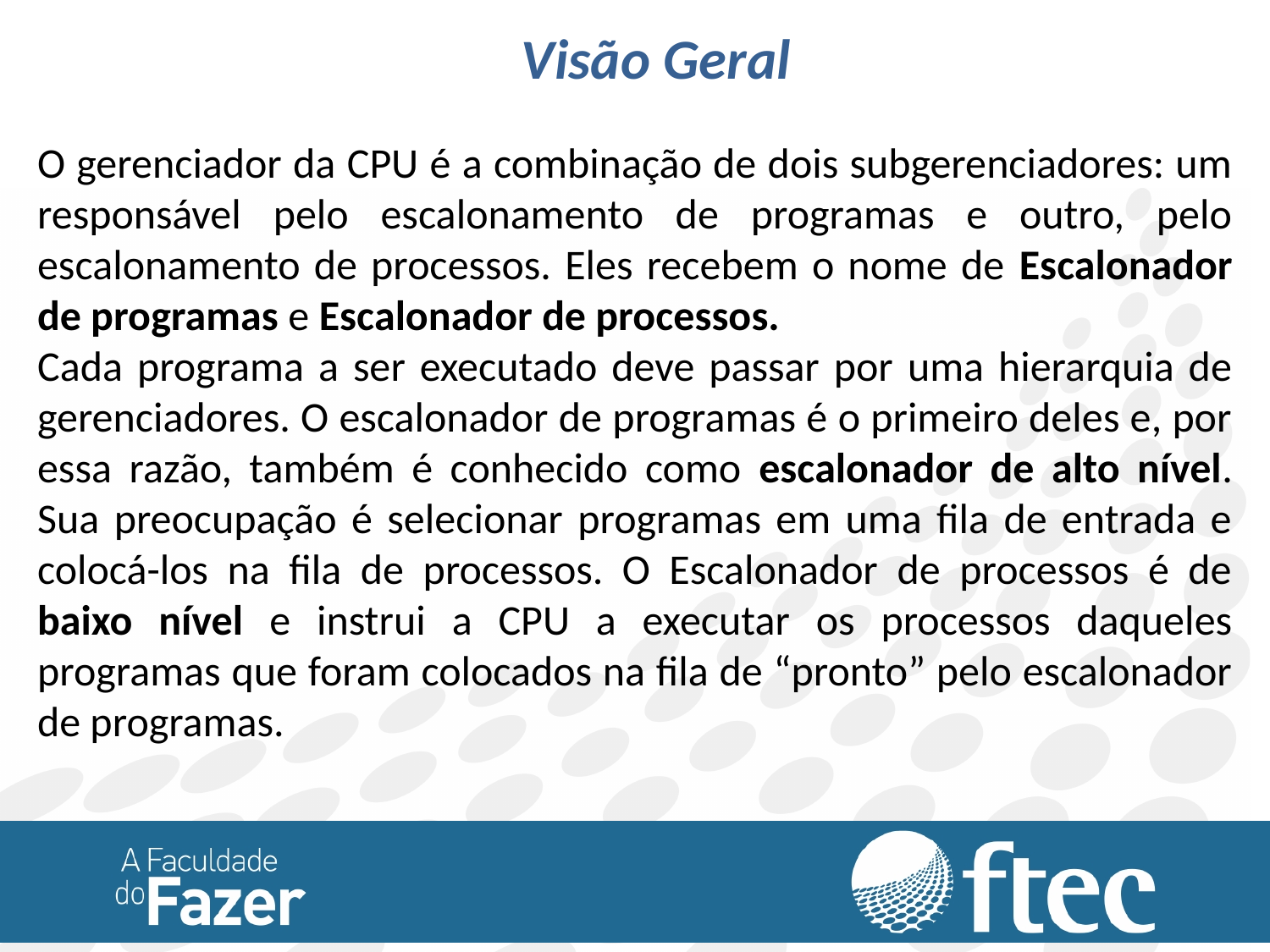

Visão Geral

O gerenciador da CPU é a combinação de dois subgerenciadores: um responsável pelo escalonamento de programas e outro, pelo escalonamento de processos. Eles recebem o nome de Escalonador de programas e Escalonador de processos.
Cada programa a ser executado deve passar por uma hierarquia de gerenciadores. O escalonador de programas é o primeiro deles e, por essa razão, também é conhecido como escalonador de alto nível. Sua preocupação é selecionar programas em uma fila de entrada e colocá-los na fila de processos. O Escalonador de processos é de baixo nível e instrui a CPU a executar os processos daqueles programas que foram colocados na fila de “pronto” pelo escalonador de programas.